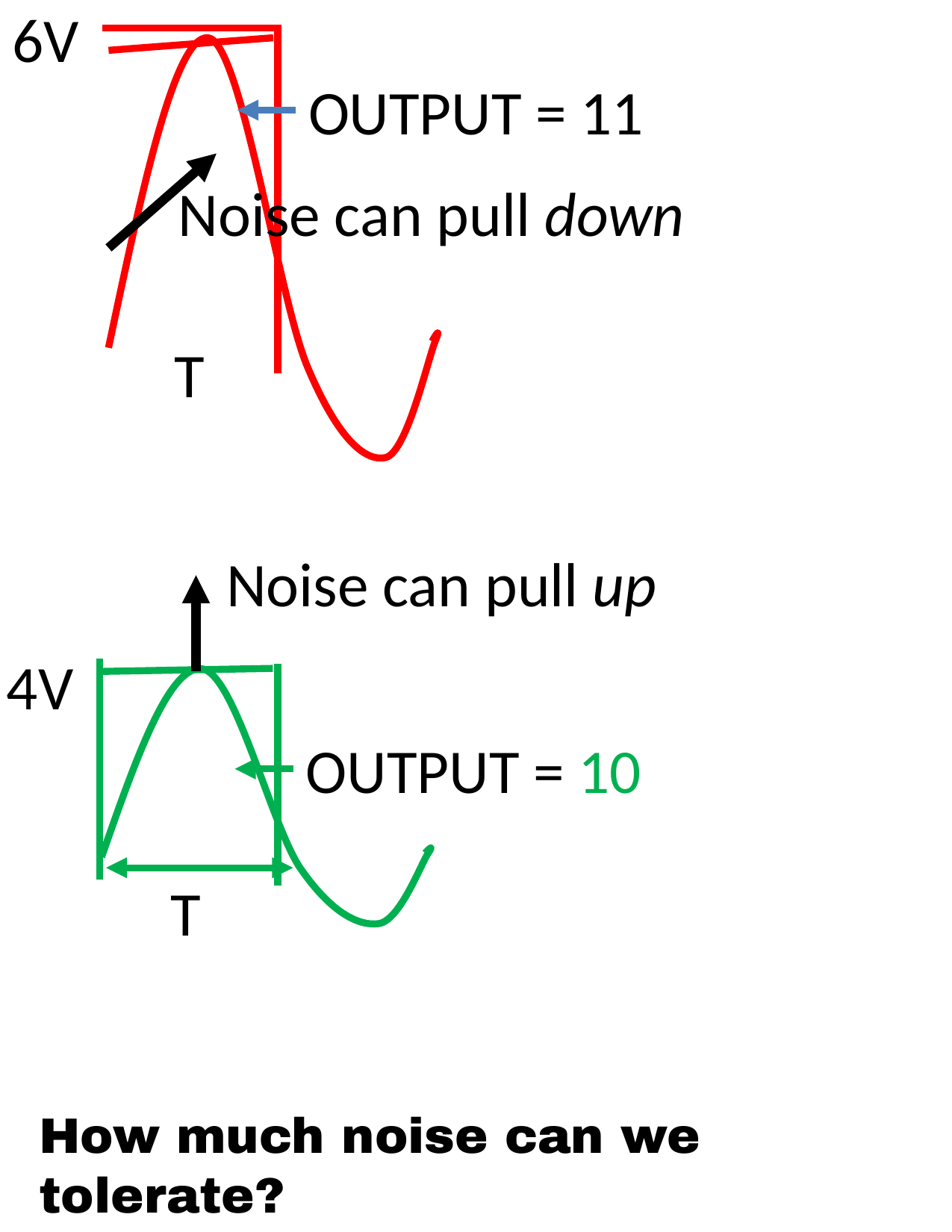

6V

OUTPUT = 11
Noise can pull down
T
Noise can pull up
4V

OUTPUT = 10
T
How much noise can we tolerate?